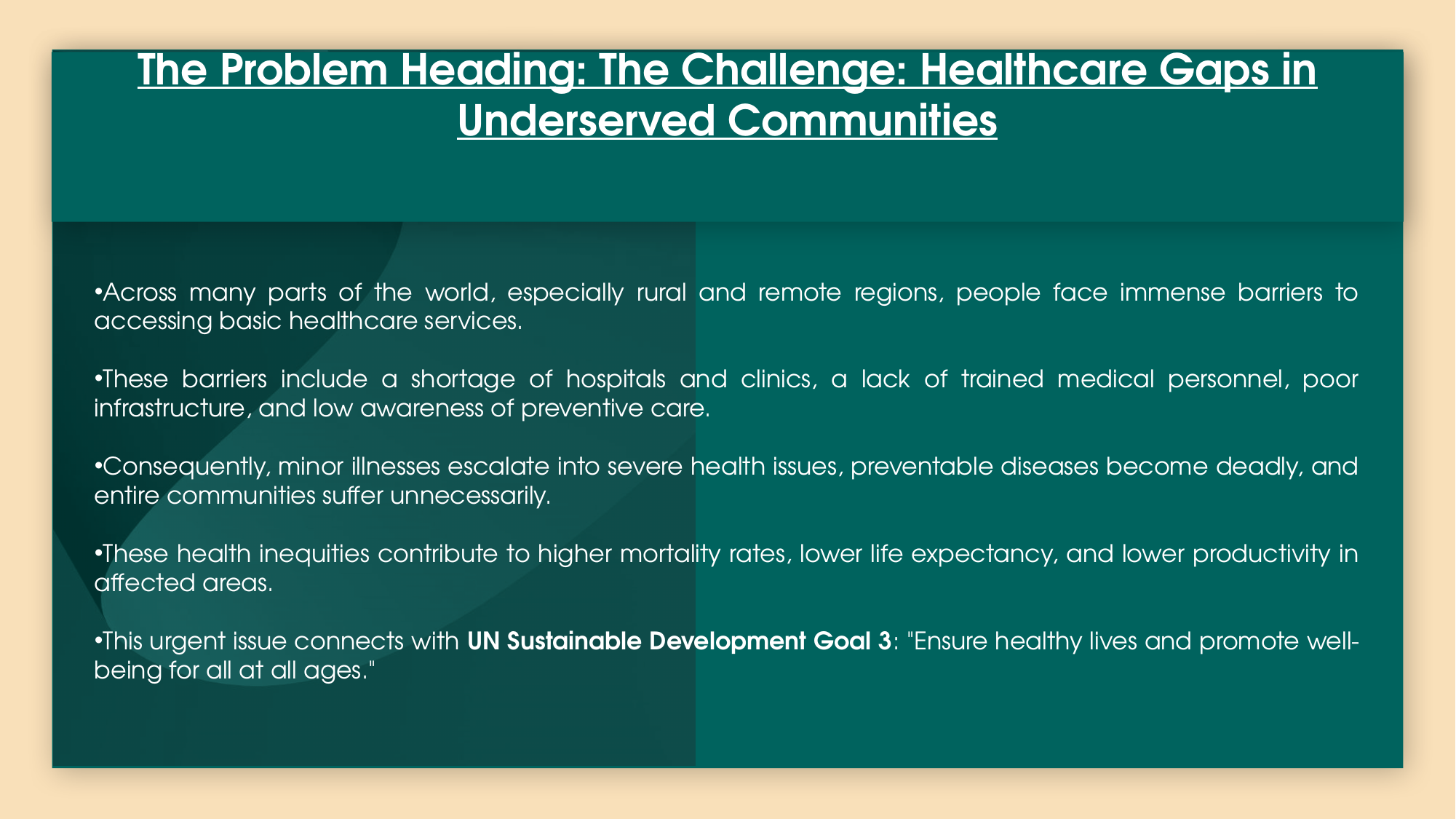

# The Problem Heading: The Challenge: Healthcare Gaps in Underserved Communities
Across many parts of the world, especially rural and remote regions, people face immense barriers to accessing basic healthcare services.

These barriers include a shortage of hospitals and clinics, a lack of trained medical personnel, poor infrastructure, and low awareness of preventive care.

Consequently, minor illnesses escalate into severe health issues, preventable diseases become deadly, and entire communities suffer unnecessarily.

These health inequities contribute to higher mortality rates, lower life expectancy, and lower productivity in affected areas.

This urgent issue connects with UN Sustainable Development Goal 3: "Ensure healthy lives and promote well-being for all at all ages."